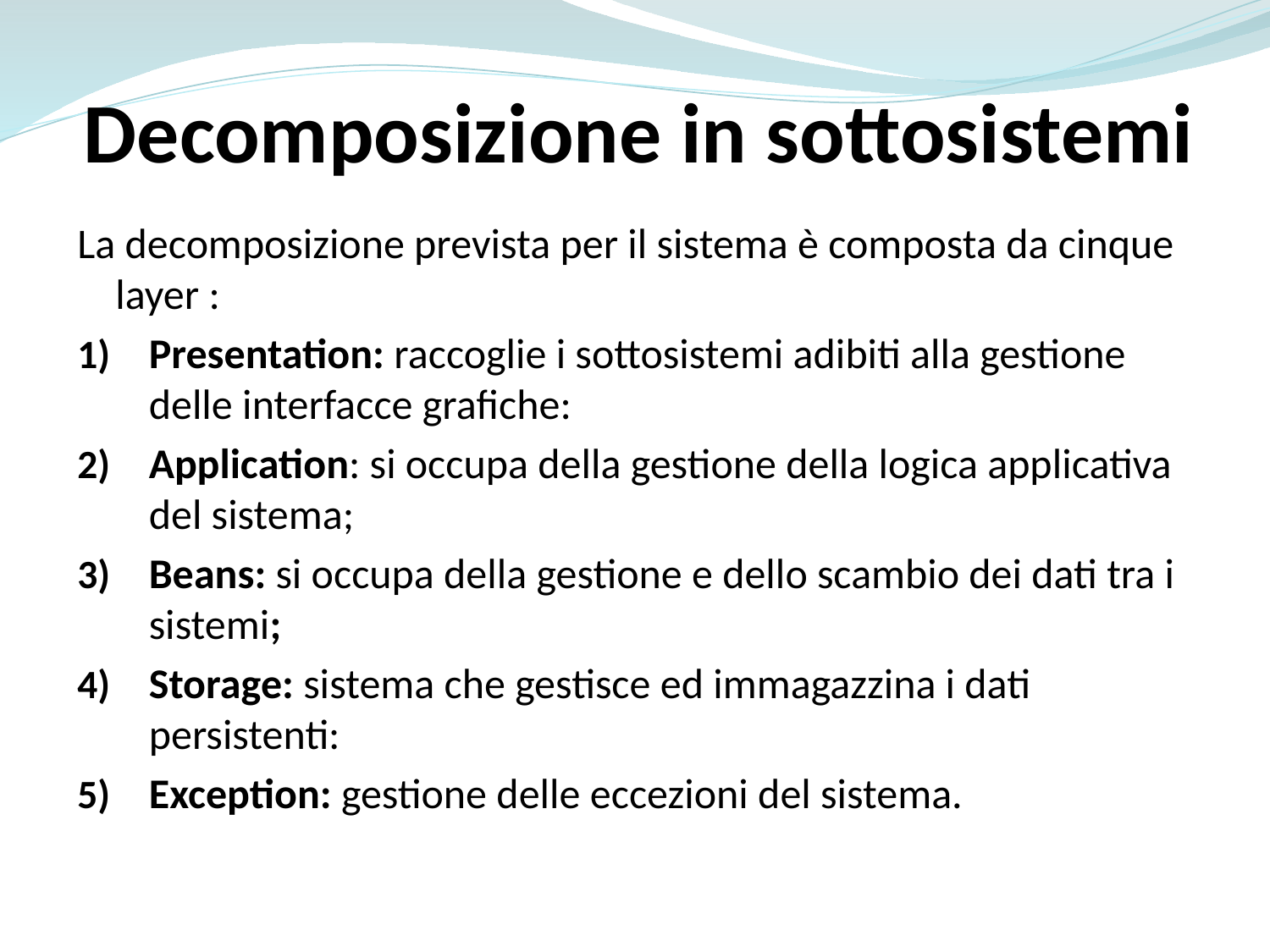

Decomposizione in sottosistemi

La decomposizione prevista per il sistema è composta da cinque layer :
Presentation: raccoglie i sottosistemi adibiti alla gestione delle interfacce grafiche:
Application: si occupa della gestione della logica applicativa del sistema;
Beans: si occupa della gestione e dello scambio dei dati tra i sistemi;
Storage: sistema che gestisce ed immagazzina i dati persistenti:
Exception: gestione delle eccezioni del sistema.